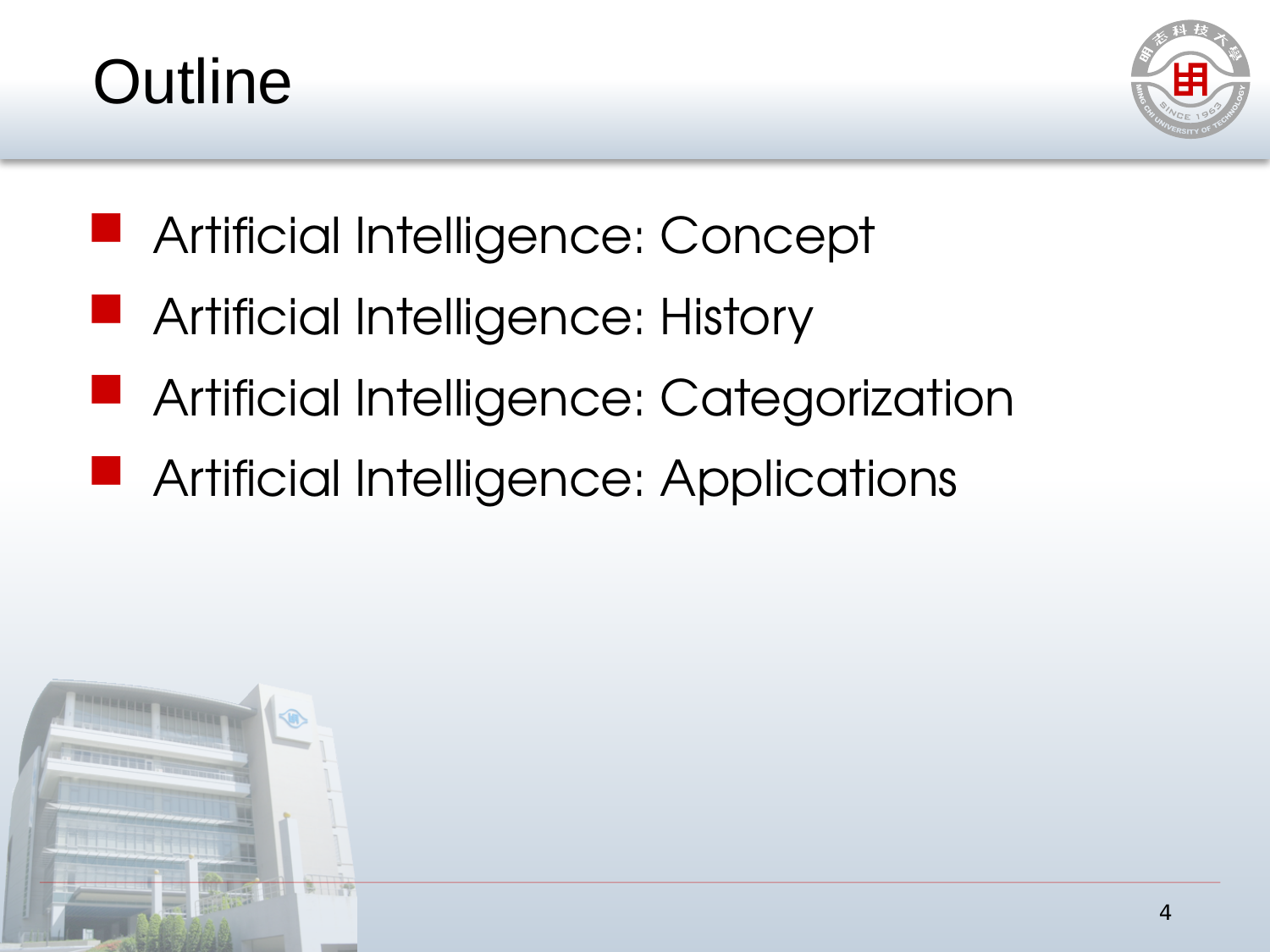

# Outline
Artificial Intelligence: Concept
Artificial Intelligence: History
Artificial Intelligence: Categorization
Artificial Intelligence: Applications
4